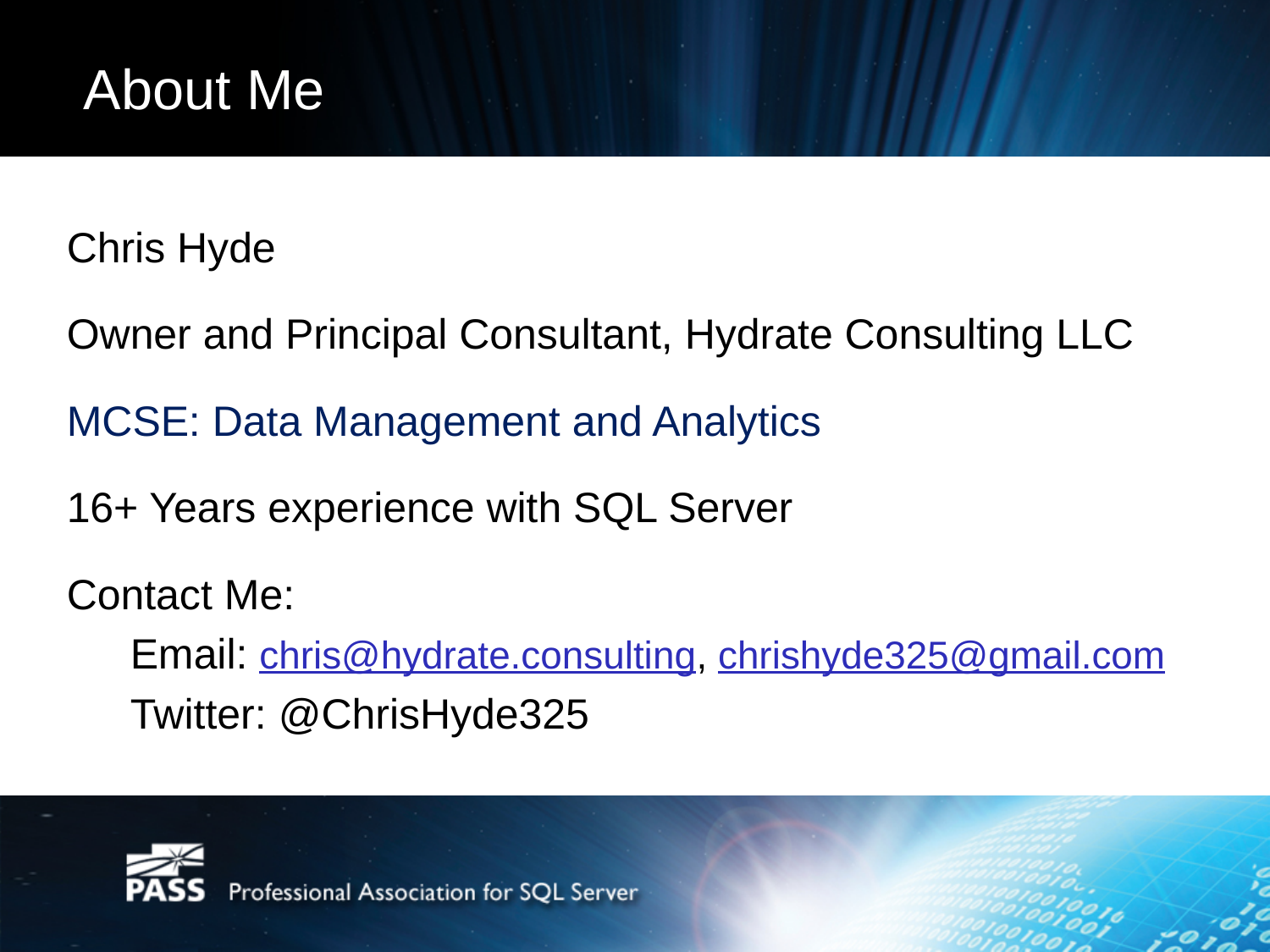

# About Me
Chris Hyde
Owner and Principal Consultant, Hydrate Consulting LLC
MCSE: Data Management and Analytics
16+ Years experience with SQL Server
Contact Me:
Email: chris@hydrate.consulting, chrishyde325@gmail.com
Twitter: @ChrisHyde325